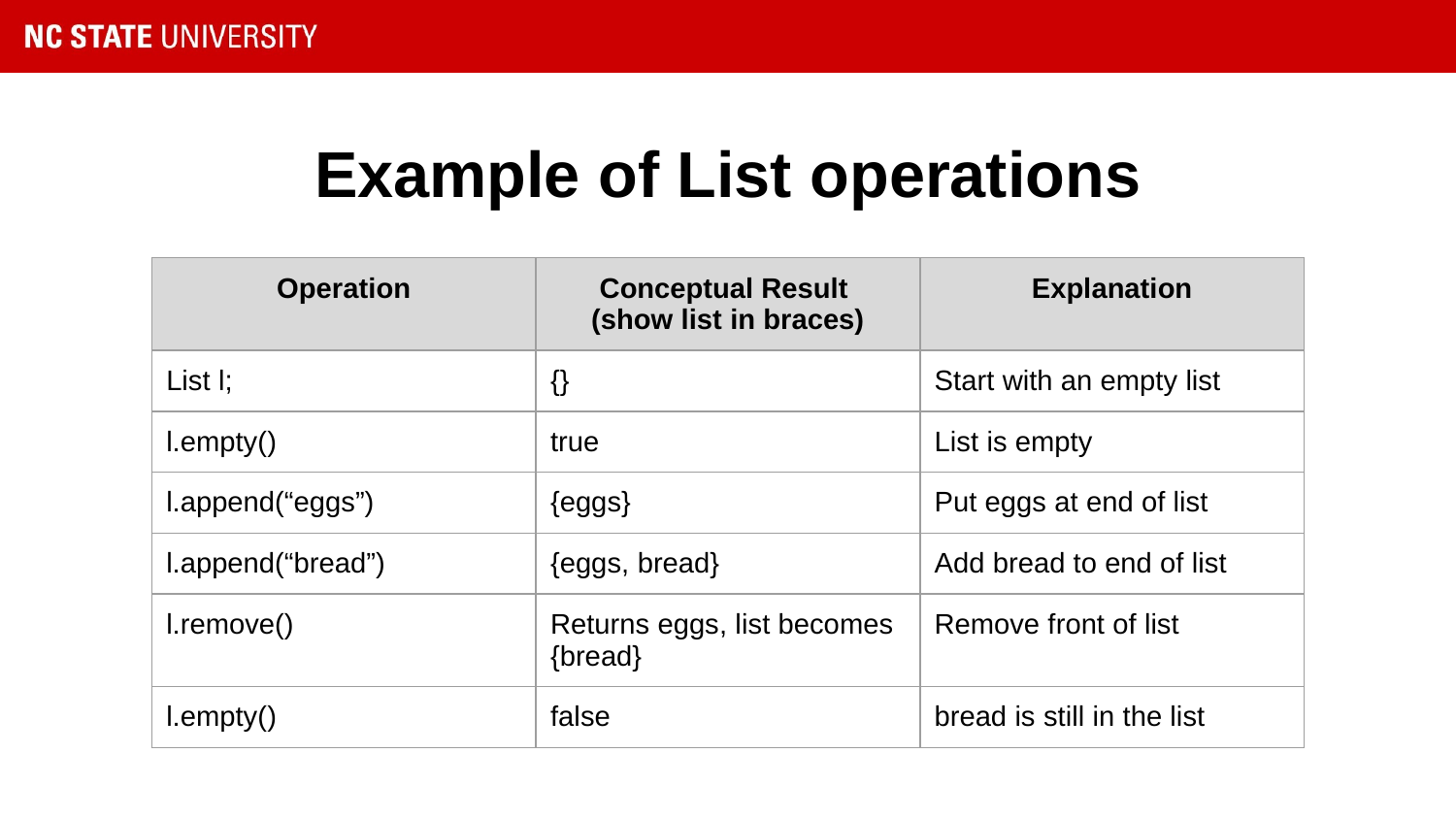

# Example of List operations
| Operation | Conceptual Result (show list in braces) | Explanation |
| --- | --- | --- |
| List l; | {} | Start with an empty list |
| l.empty() | true | List is empty |
| l.append(“eggs”) | {eggs} | Put eggs at end of list |
| l.append(“bread”) | {eggs, bread} | Add bread to end of list |
| l.remove() | Returns eggs, list becomes {bread} | Remove front of list |
| l.empty() | false | bread is still in the list |